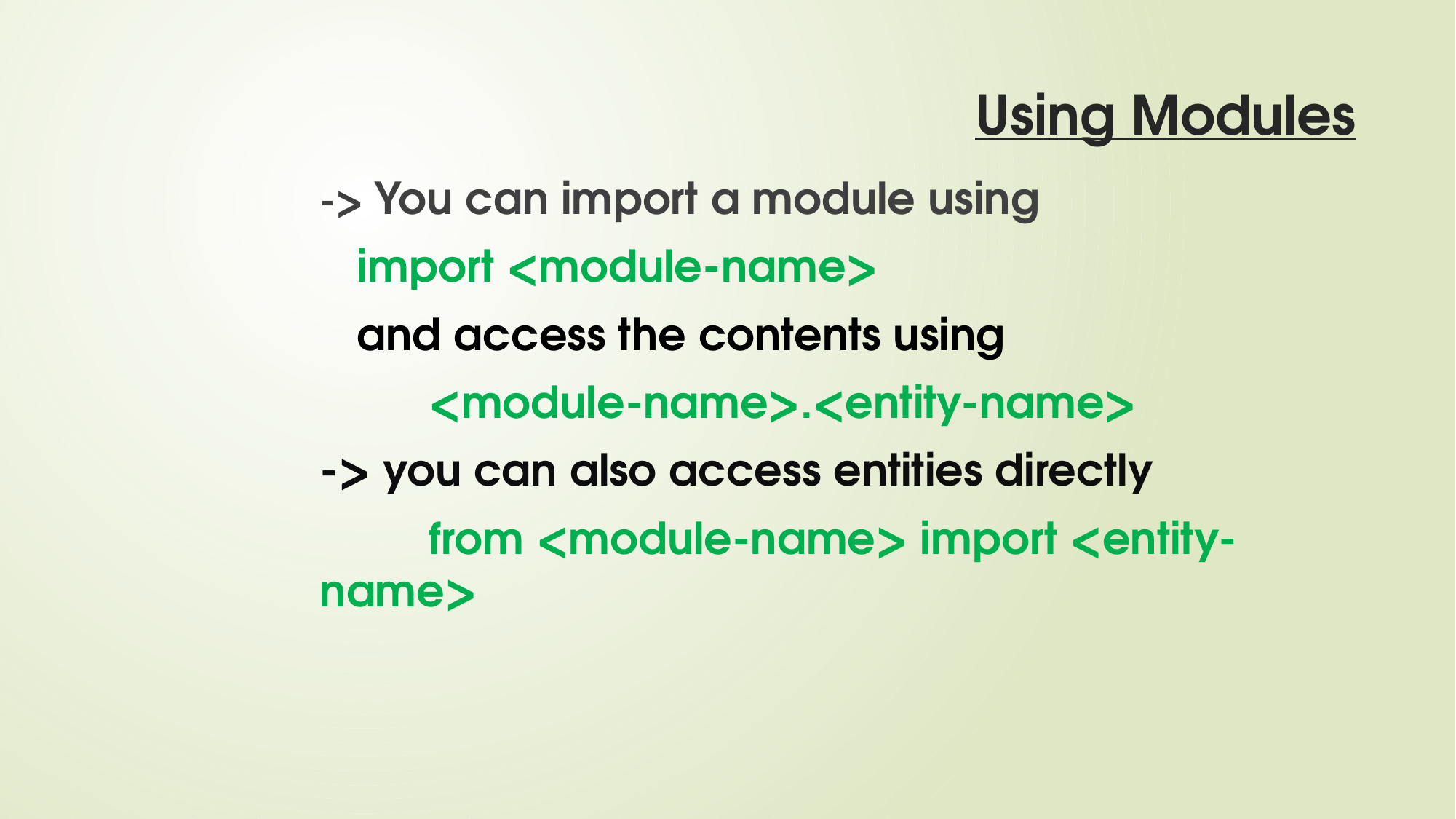

# Using Modules
-> You can import a module using
   import <module-name>
   and access the contents using
	<module-name>.<entity-name>
-> you can also access entities directly
	from <module-name> import <entity-name>